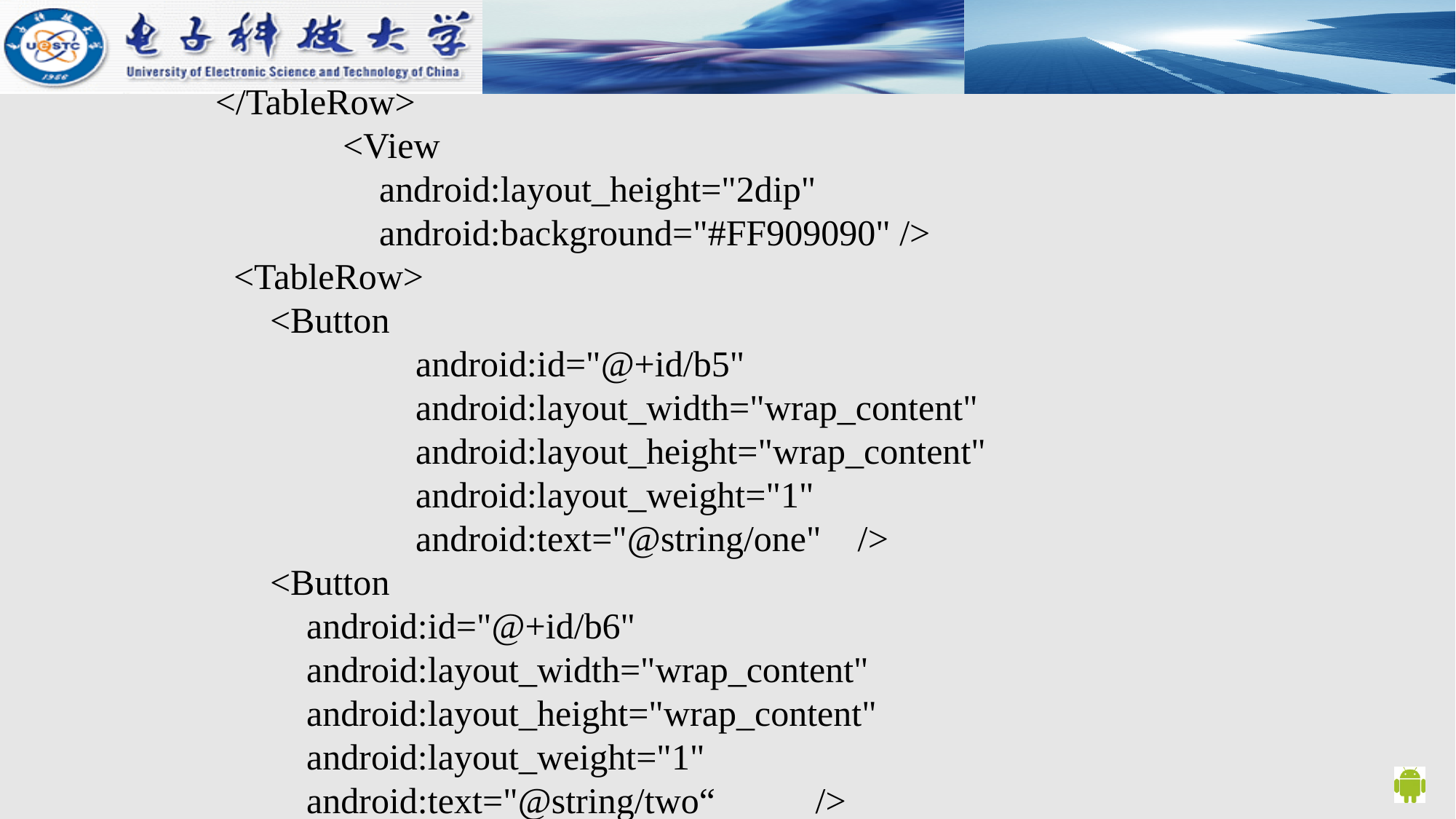

</TableRow>
                <View
                    android:layout_height="2dip"
                    android:background="#FF909090" />
    <TableRow>
        <Button
                        android:id="@+id/b5"
                        android:layout_width="wrap_content"
                        android:layout_height="wrap_content"
                        android:layout_weight="1"
                        android:text="@string/one"    />
        <Button
            android:id="@+id/b6"
            android:layout_width="wrap_content"
            android:layout_height="wrap_content"
            android:layout_weight="1"
            android:text="@string/two“           />